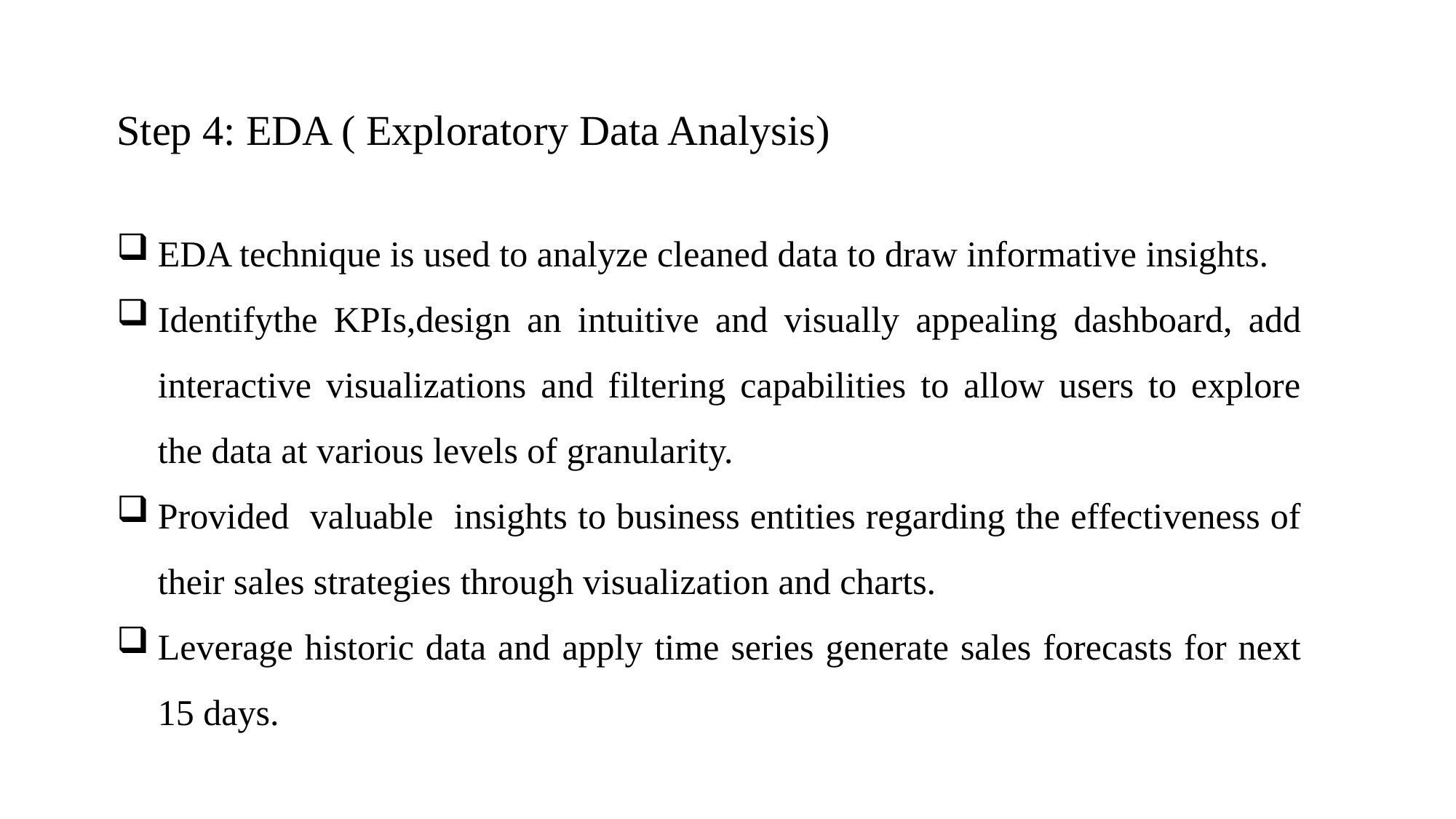

Step 4: EDA ( Exploratory Data Analysis)

EDA technique is used to analyze cleaned data to draw informative insights.
Identifythe KPIs,design an intuitive and visually appealing dashboard, add interactive visualizations and filtering capabilities to allow users to explore the data at various levels of granularity.
Provided  valuable  insights to business entities regarding the effectiveness of their sales strategies through visualization and charts.
Leverage historic data and apply time series generate sales forecasts for next 15 days.